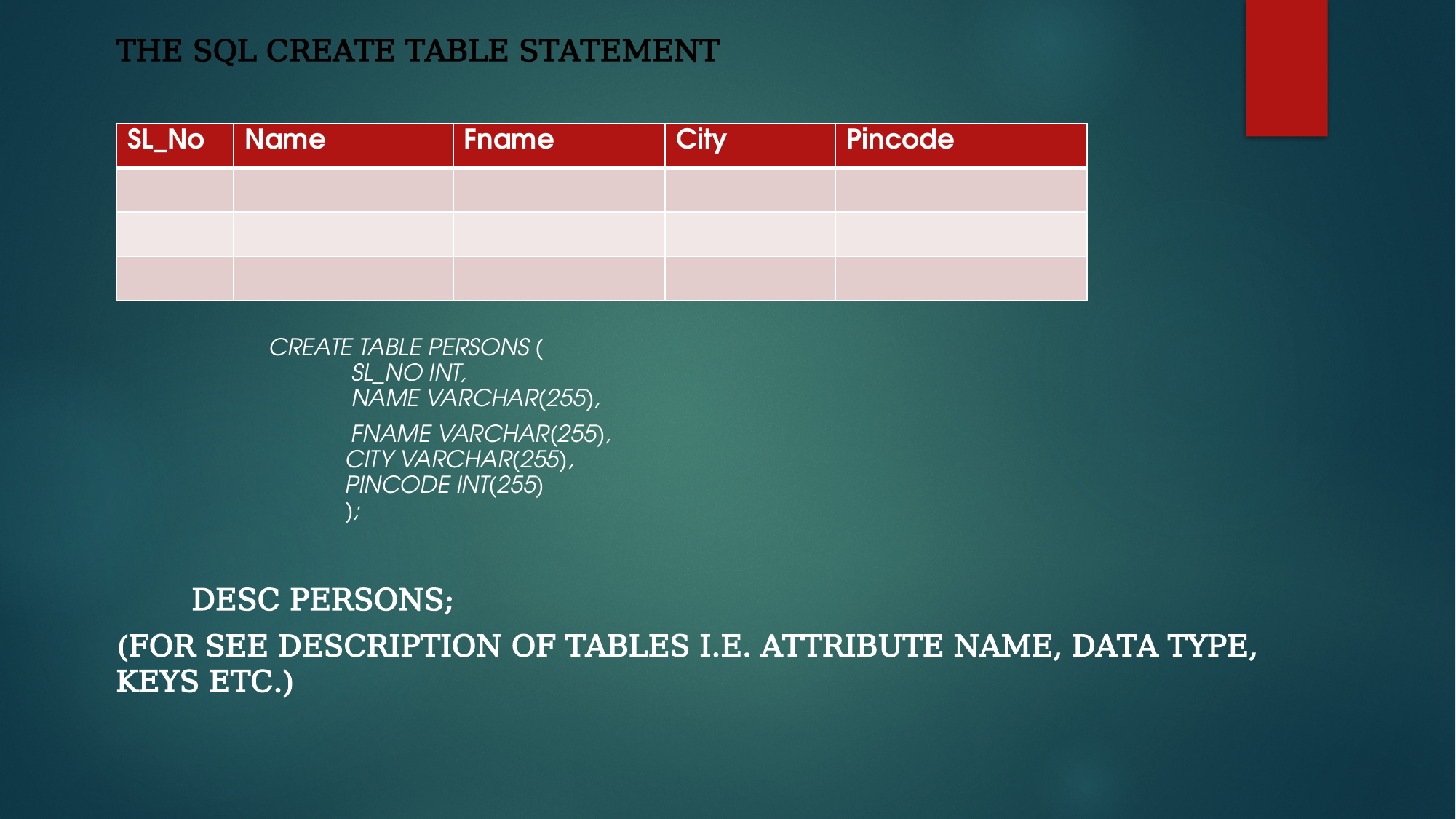

The SQL CREATE TABLE Statement

		CREATE TABLE Persons (
   			 SL_No int,
   			 Name varchar(255),
			 Fname varchar(255),
    			City varchar(255),
    			Pincode int(255)
			);

        DESC Persons;
(For see description of tables i.e. attribute name, data type, keys etc.)

| SL\_No | Name | Fname | City | Pincode |
| --- | --- | --- | --- | --- |
|  |  |  |  |  |
|  |  |  |  |  |
|  |  |  |  |  |